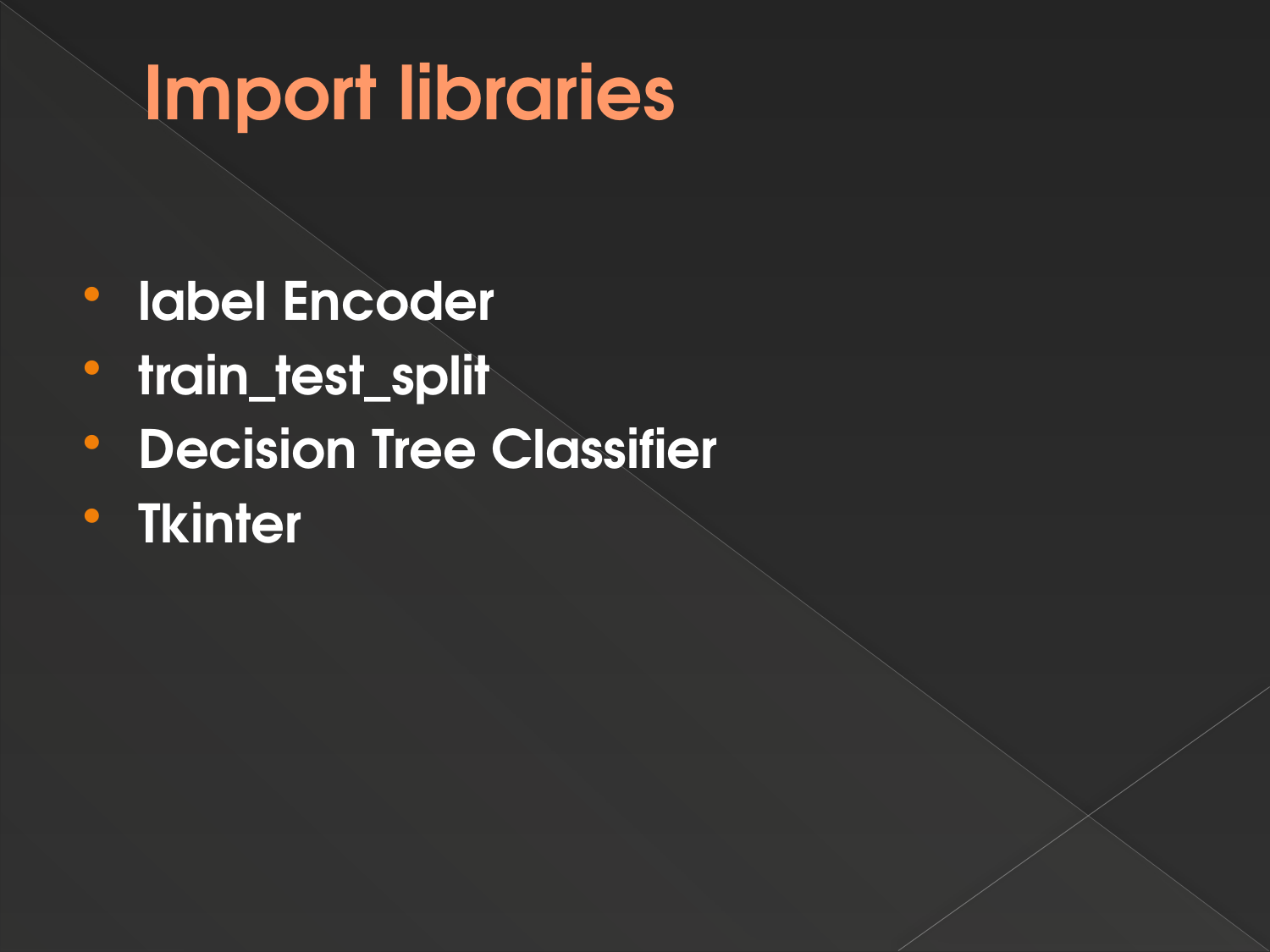

# Import libraries
label Encoder
train_test_split
Decision Tree Classifier
Tkinter